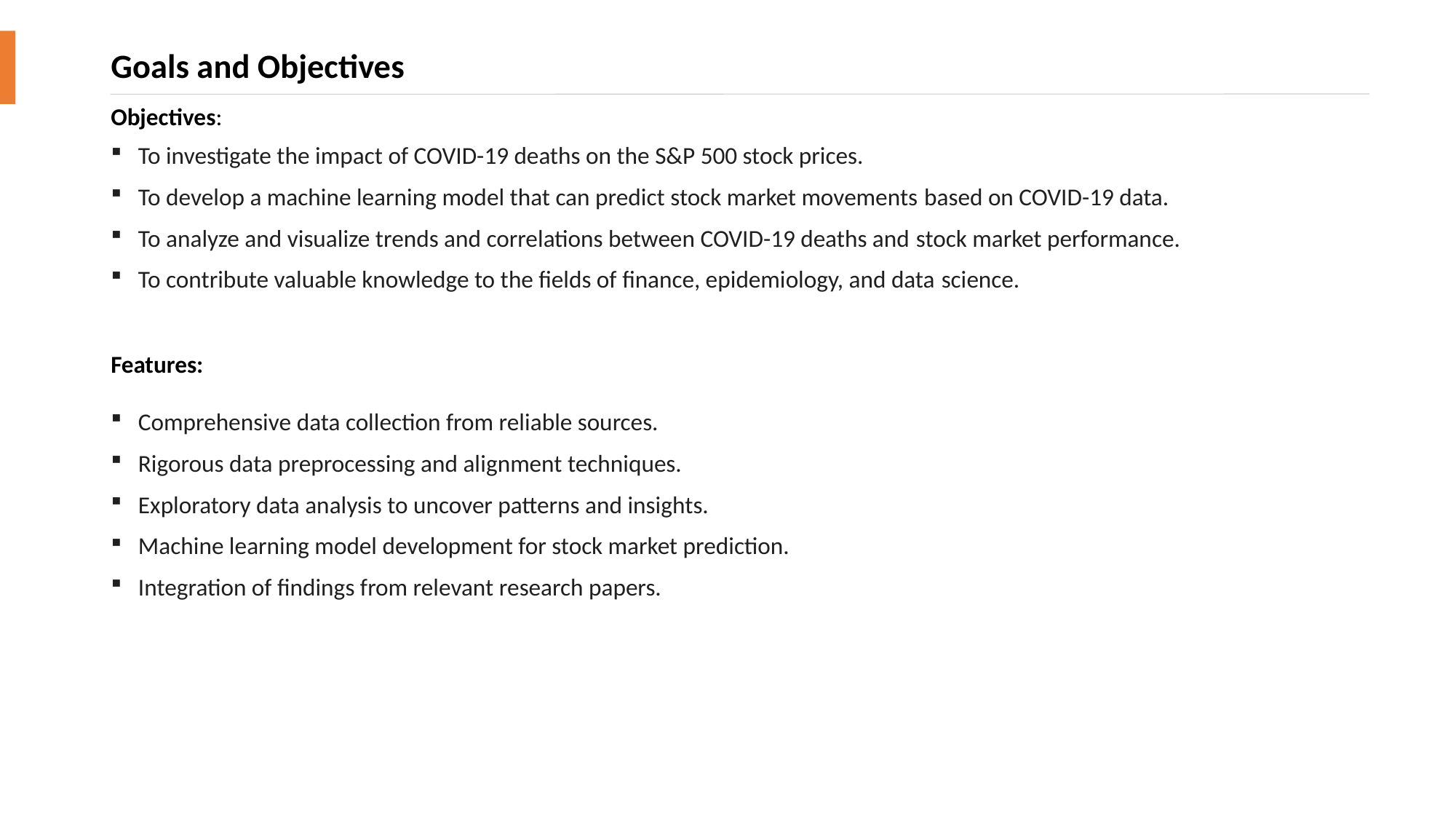

# Goals and Objectives
Objectives​:
To investigate the impact of COVID-19 deaths on the S&P 500 stock prices.
To develop a machine learning model that can predict stock market movements based on COVID-19 data.
To analyze and visualize trends and correlations between COVID-19 deaths and stock market performance.
To contribute valuable knowledge to the fields of finance, epidemiology, and data science.

Features:
Comprehensive data collection from reliable sources.
Rigorous data preprocessing and alignment techniques.
Exploratory data analysis to uncover patterns and insights.
Machine learning model development for stock market prediction.
Integration of findings from relevant research papers.